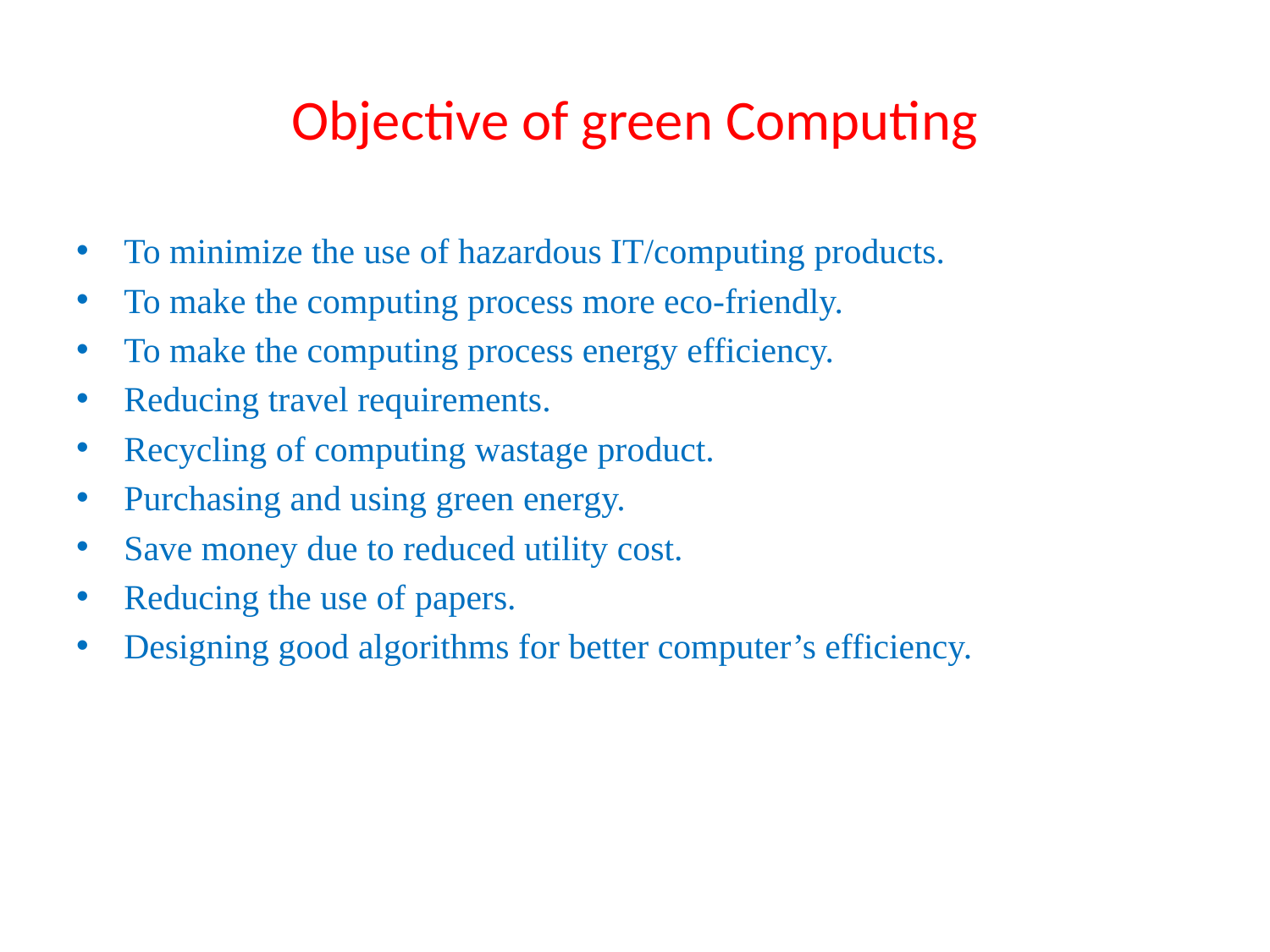

# Objective of green Computing
To minimize the use of hazardous IT/computing products.
To make the computing process more eco-friendly.
To make the computing process energy efficiency.
Reducing travel requirements.
Recycling of computing wastage product.
Purchasing and using green energy.
Save money due to reduced utility cost.
Reducing the use of papers.
Designing good algorithms for better computer’s efficiency.